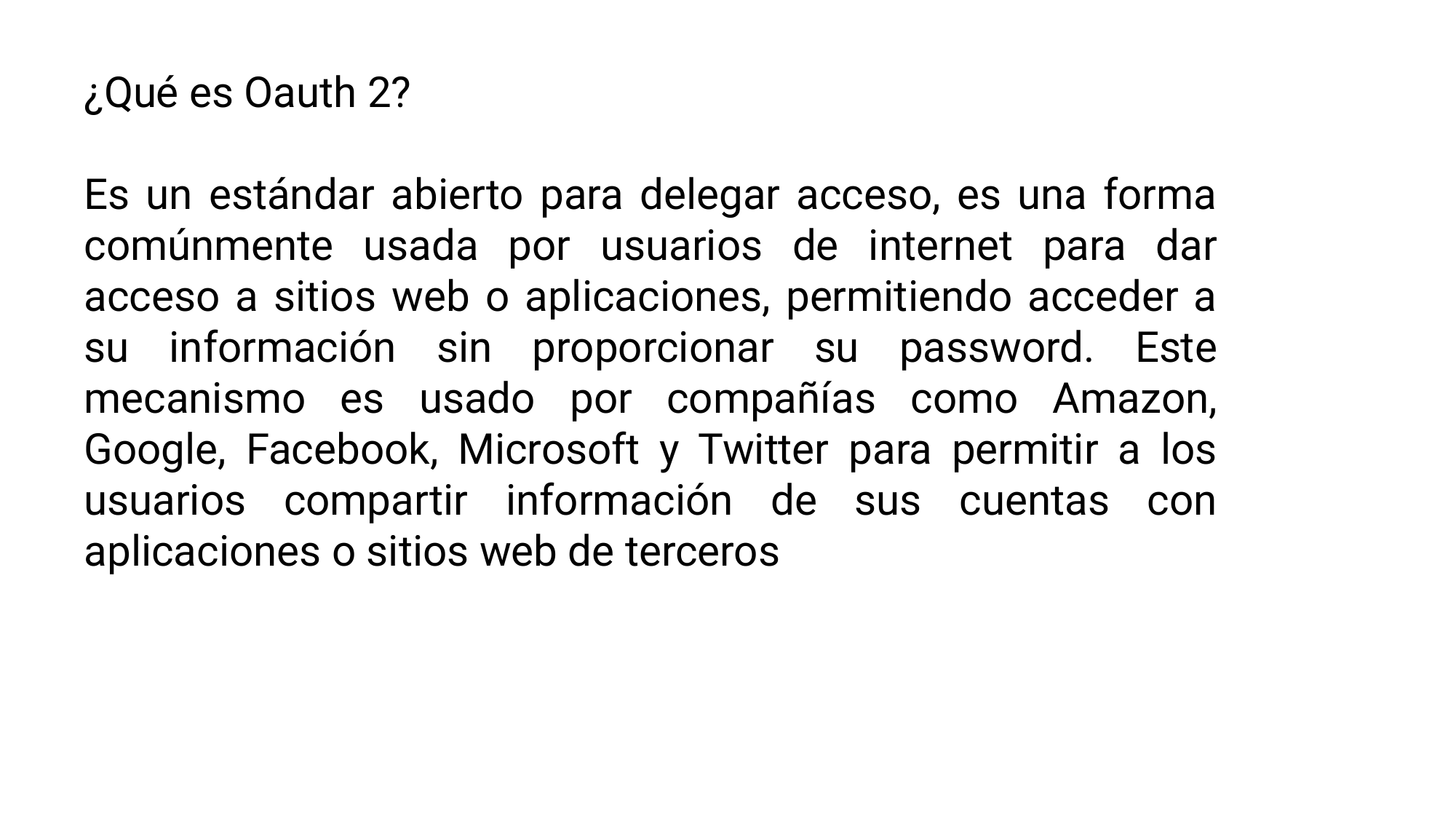

¿Qué es Oauth 2?

Es un estándar abierto para delegar acceso, es una forma comúnmente usada por usuarios de internet para dar acceso a sitios web o aplicaciones, permitiendo acceder a su información sin proporcionar su password. Este mecanismo es usado por compañías como Amazon, Google, Facebook, Microsoft y Twitter para permitir a los usuarios compartir información de sus cuentas con aplicaciones o sitios web de terceros